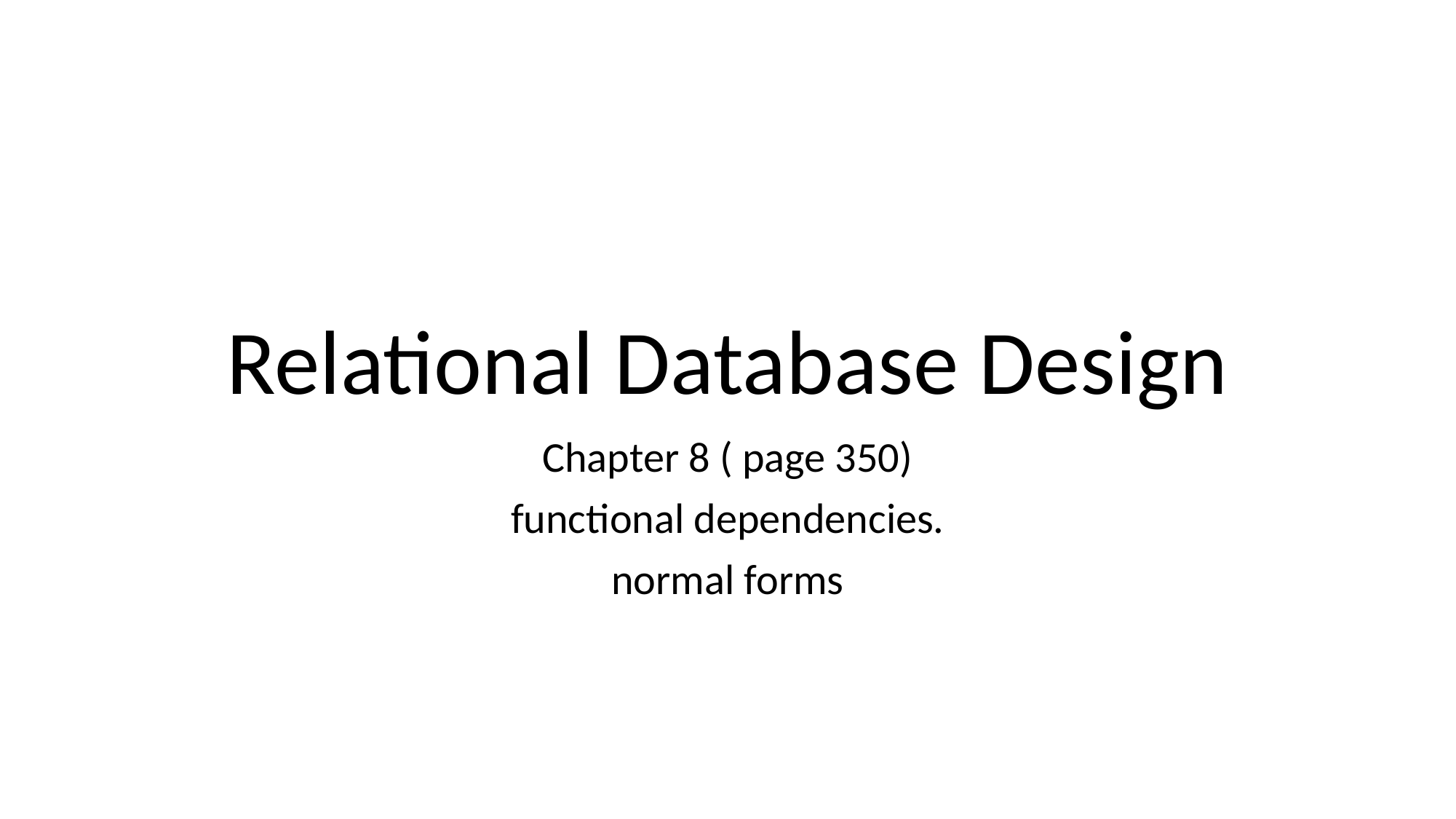

# Relational Database Design
Chapter 8 ( page 350)
functional dependencies.
normal forms